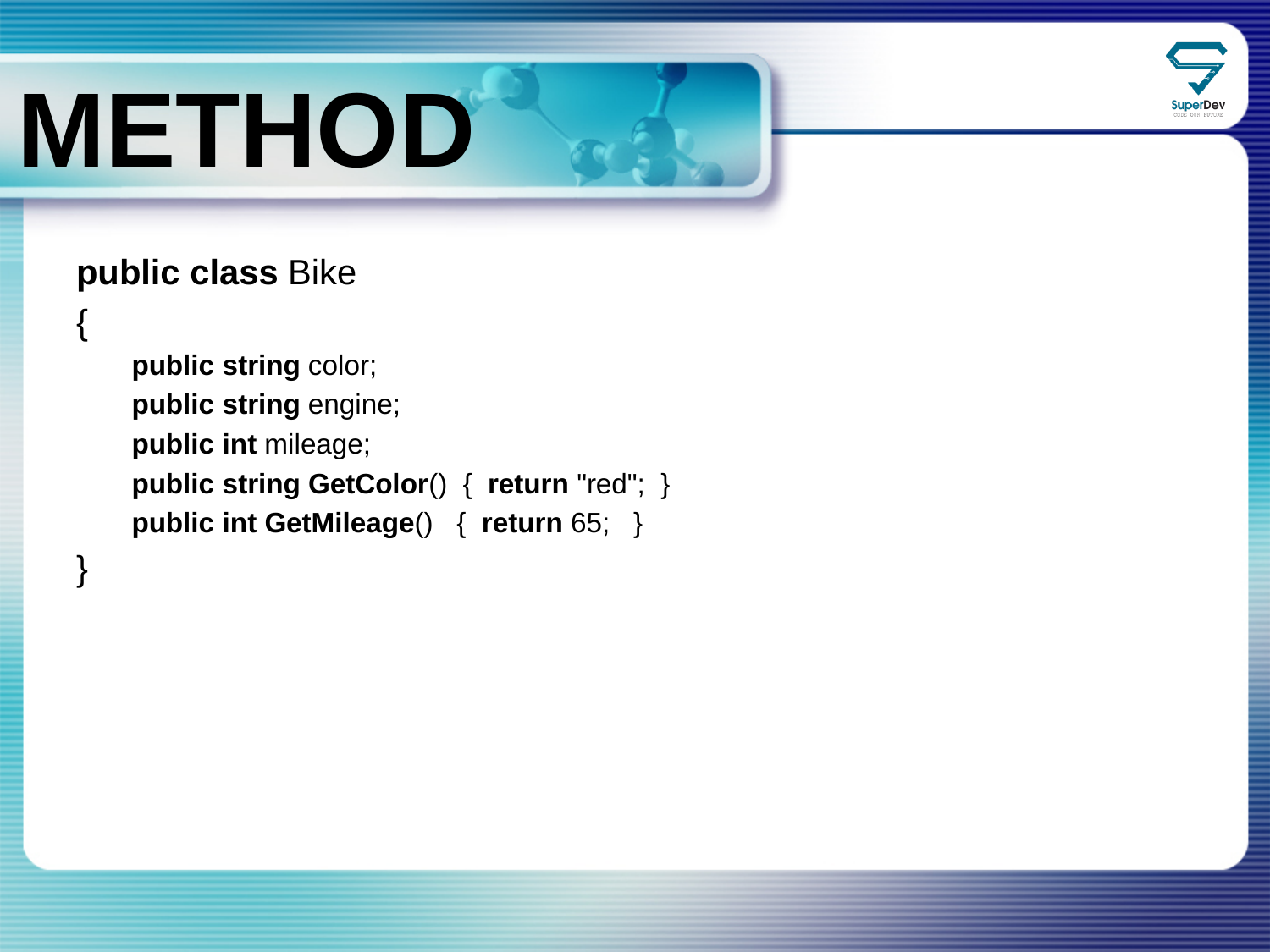

METHOD
public class Bike
{
public string color;
public string engine;
public int mileage;
public string GetColor()  {  return "red";  }
public int GetMileage()   {  return 65;   }
}